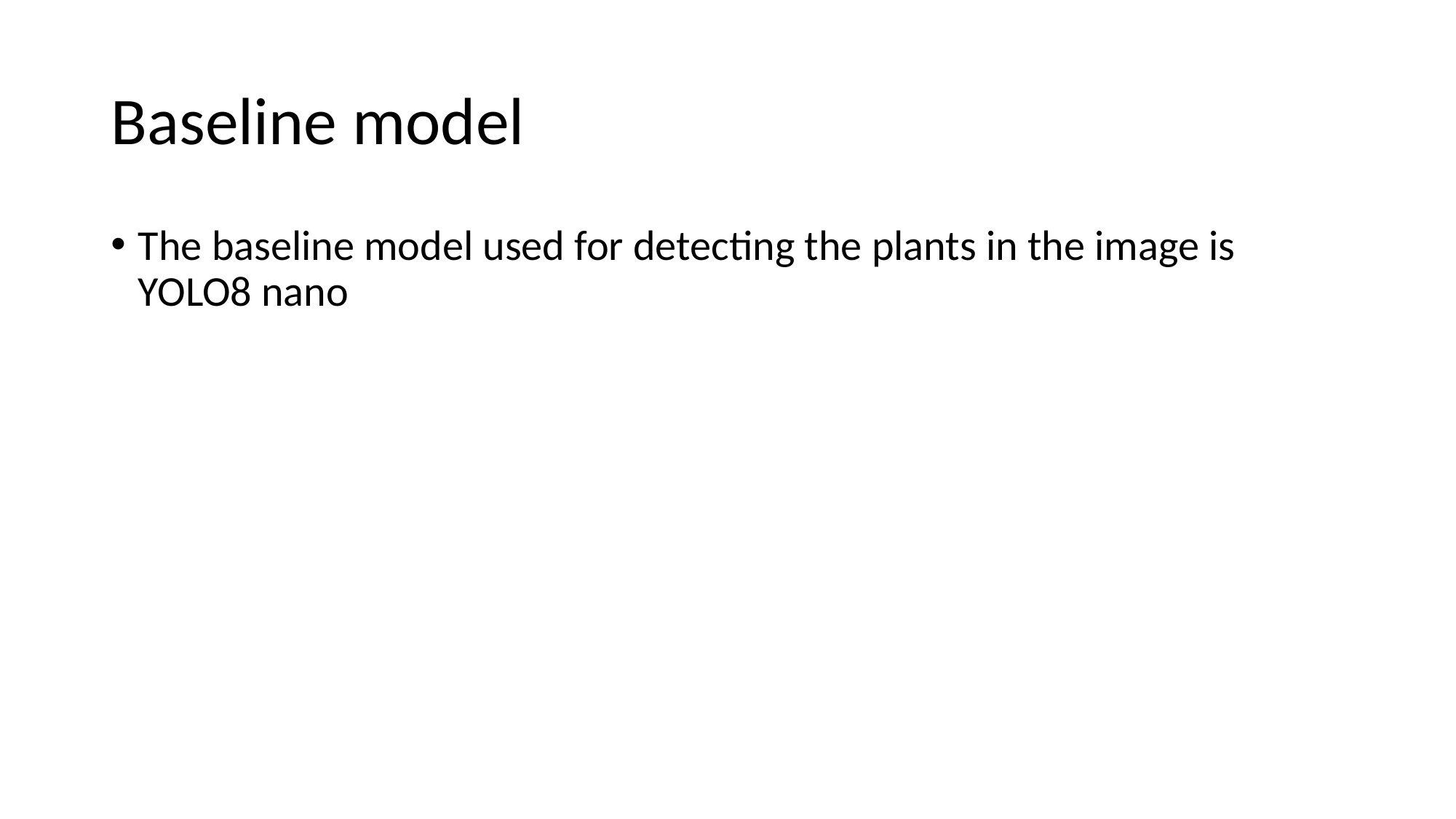

# Baseline model
The baseline model used for detecting the plants in the image is YOLO8 nano